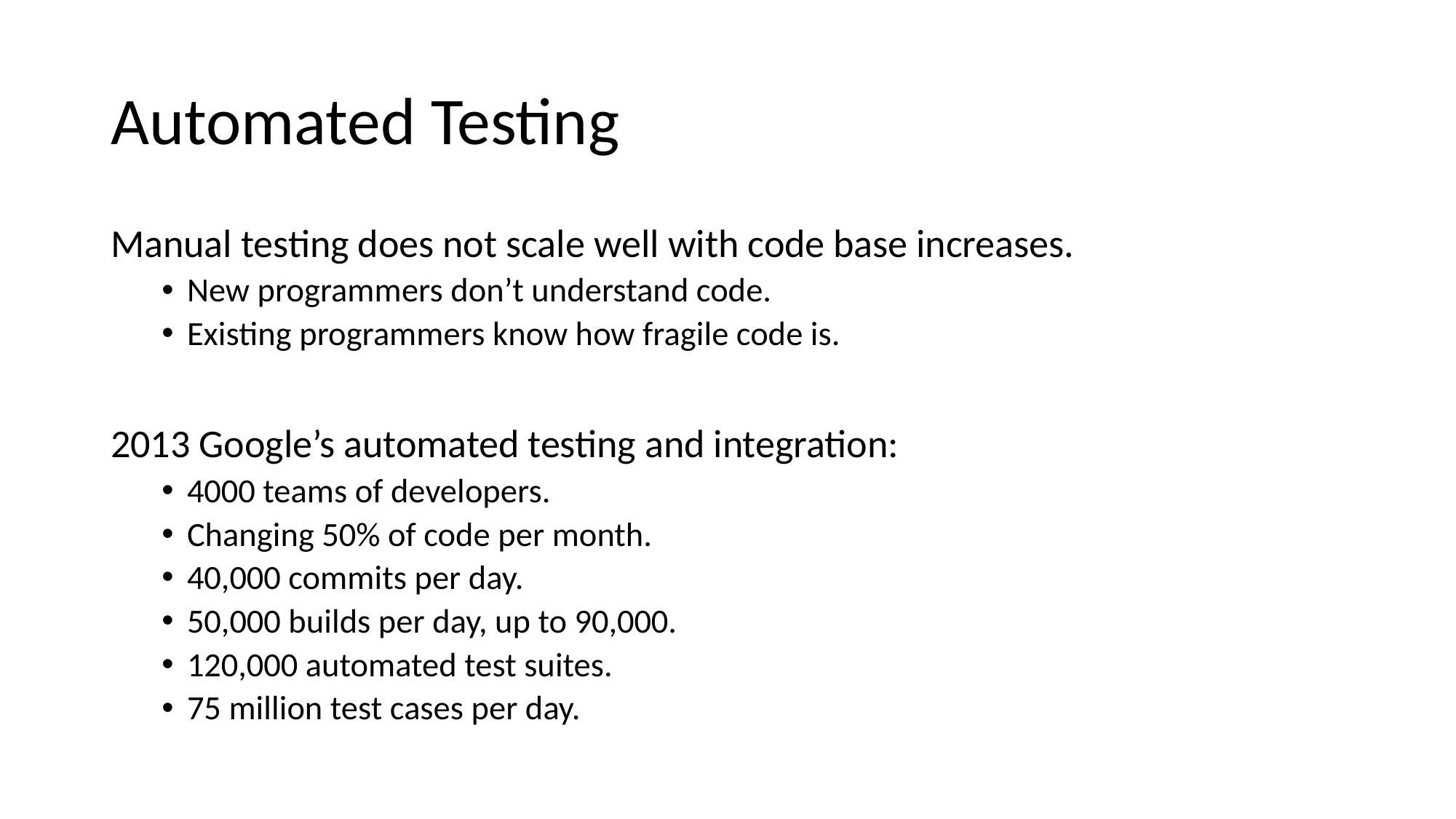

# Automated Testing
Manual testing does not scale well with code base increases.
New programmers don’t understand code.
Existing programmers know how fragile code is.

2013 Google’s automated testing and integration:
4000 teams of developers.
Changing 50% of code per month.
40,000 commits per day.
50,000 builds per day, up to 90,000.
120,000 automated test suites.
75 million test cases per day.